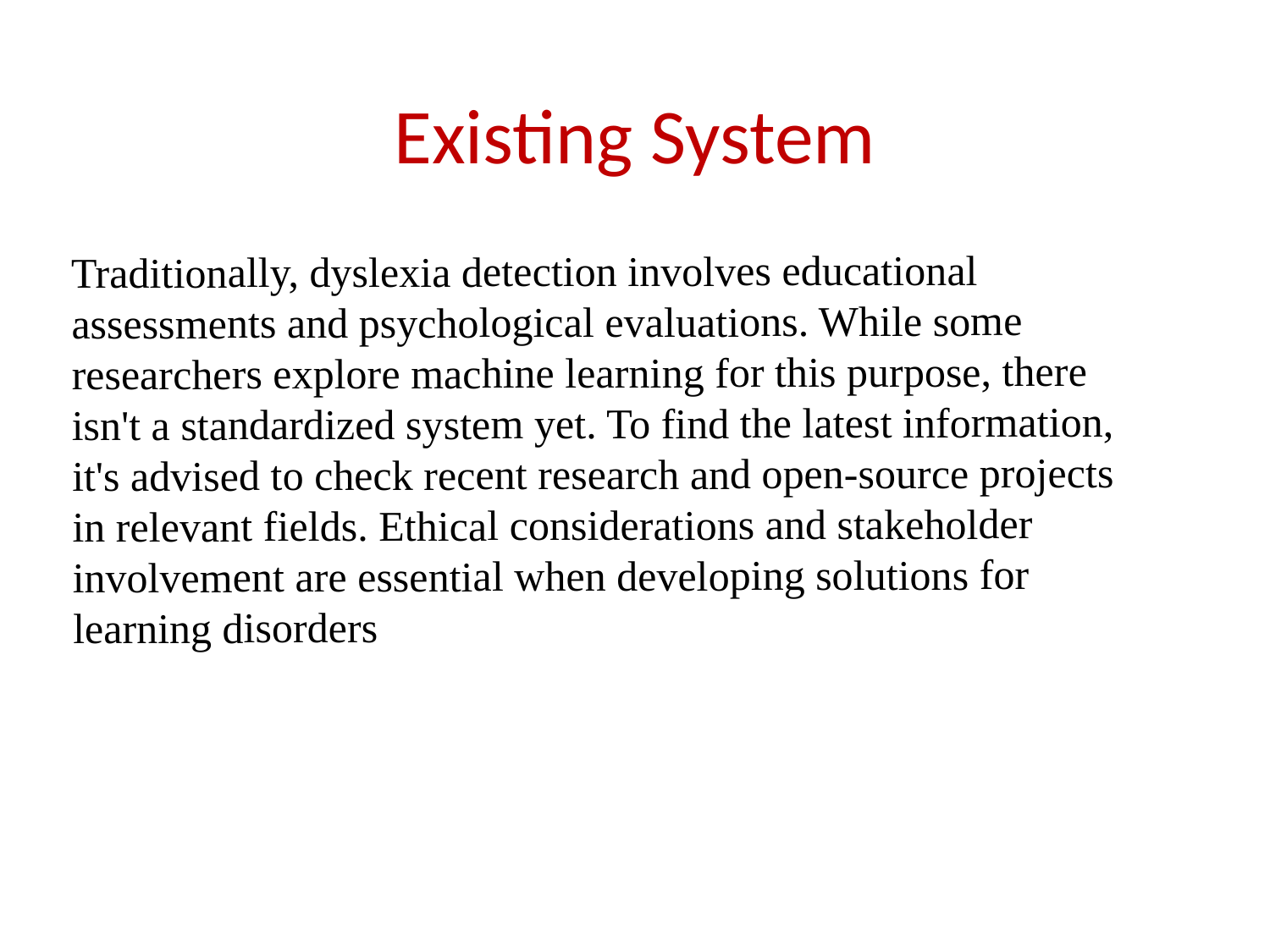

Existing System
Traditionally, dyslexia detection involves educational assessments and psychological evaluations. While some researchers explore machine learning for this purpose, there isn't a standardized system yet. To find the latest information, it's advised to check recent research and open-source projects in relevant fields. Ethical considerations and stakeholder involvement are essential when developing solutions for learning disorders